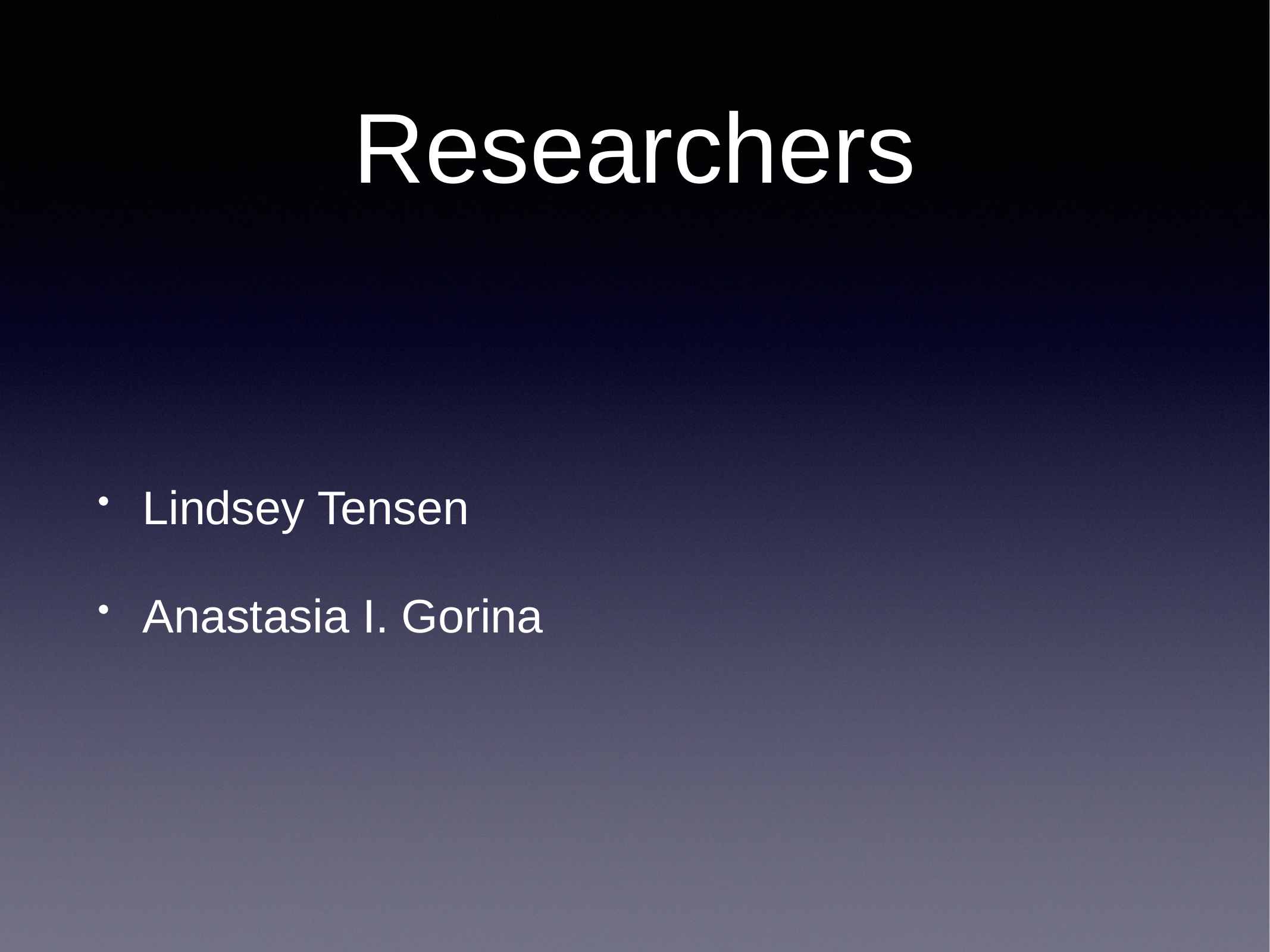

# Researchers
Lindsey Tensen
Anastasia I. Gorina